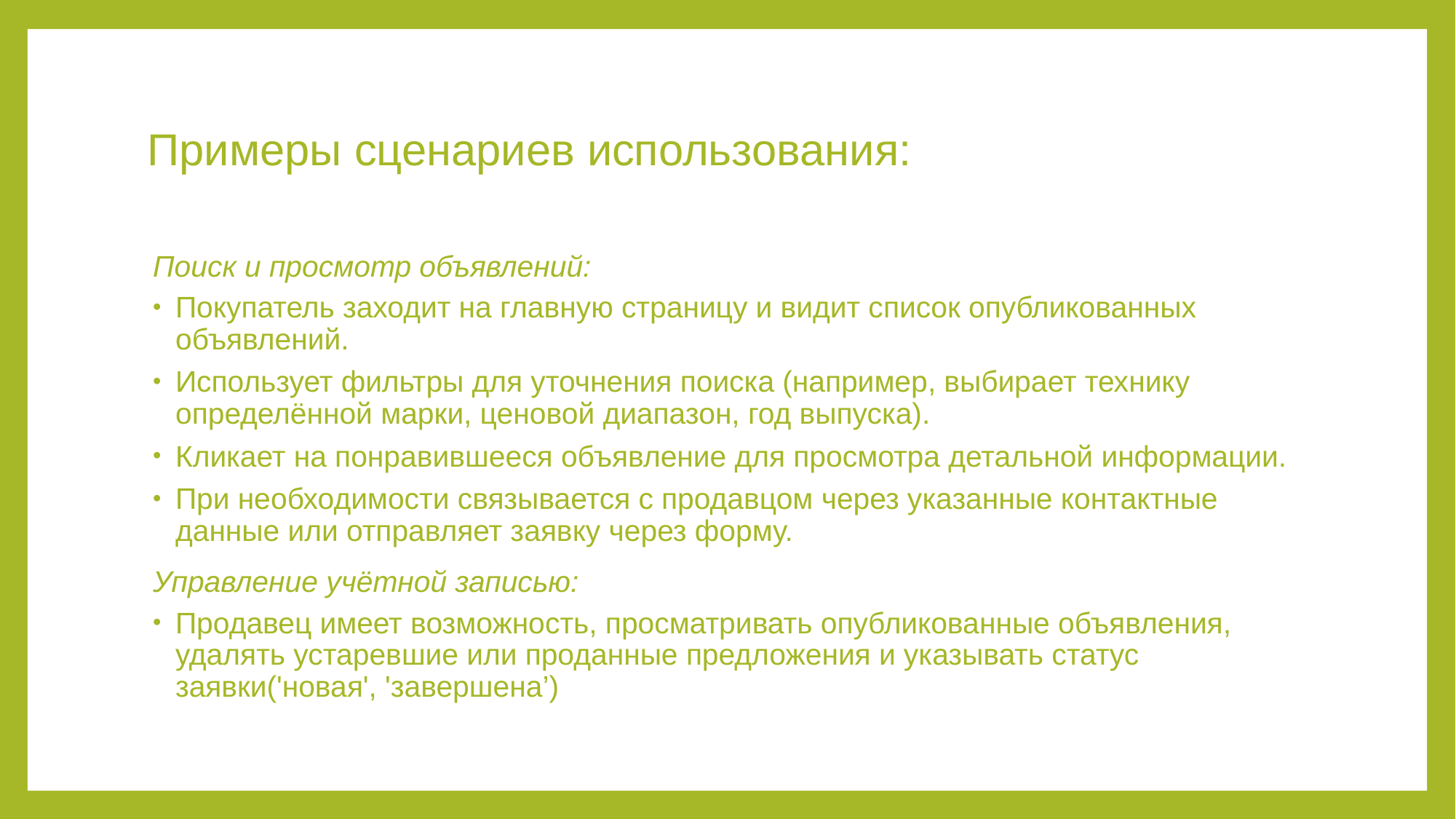

# Примеры сценариев использования:
Поиск и просмотр объявлений:
Покупатель заходит на главную страницу и видит список опубликованных объявлений.
Использует фильтры для уточнения поиска (например, выбирает технику определённой марки, ценовой диапазон, год выпуска).
Кликает на понравившееся объявление для просмотра детальной информации.
При необходимости связывается с продавцом через указанные контактные данные или отправляет заявку через форму.
Управление учётной записью:
Продавец имеет возможность, просматривать опубликованные объявления, удалять устаревшие или проданные предложения и указывать статус заявки('новая', 'завершена’)